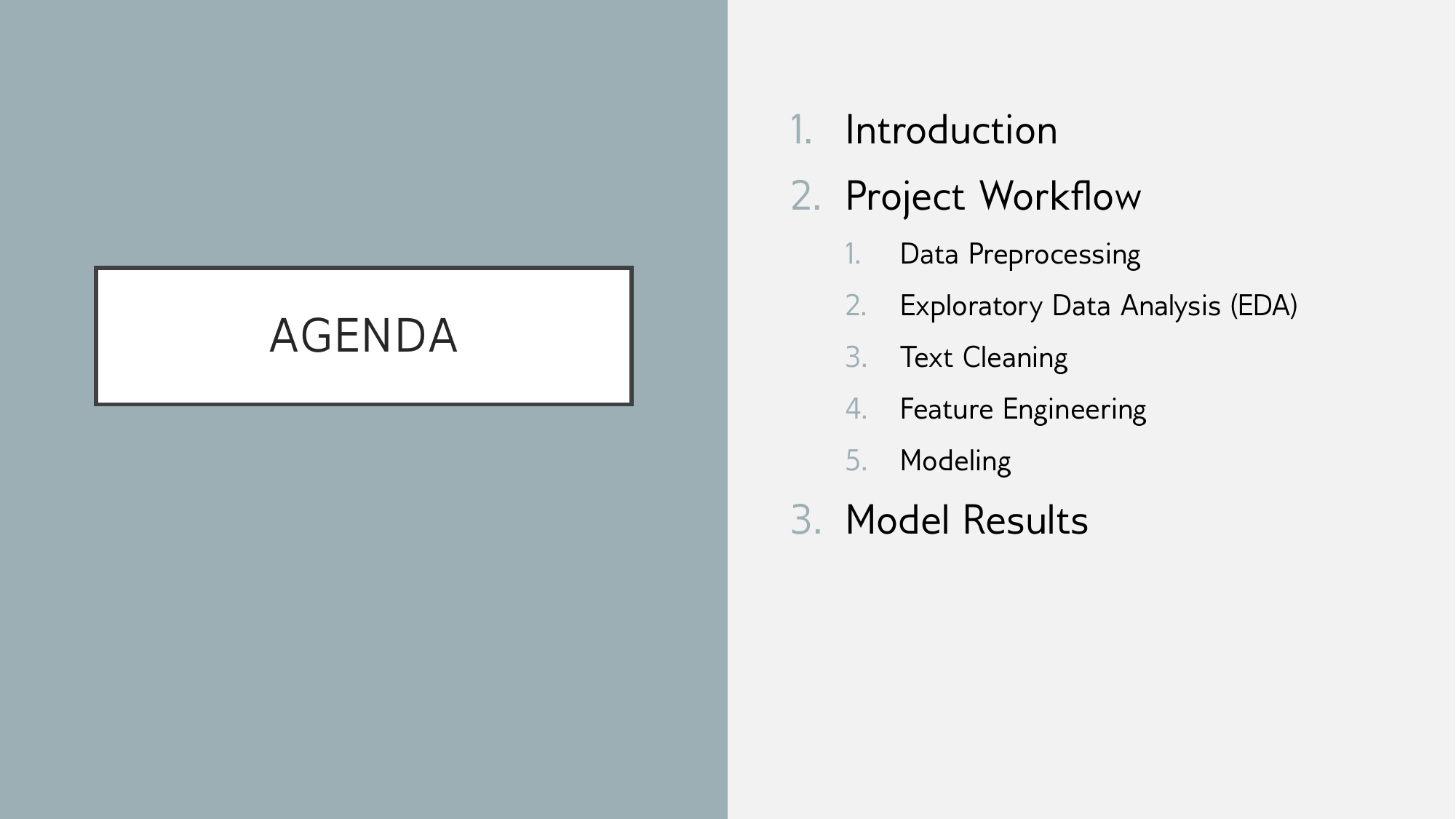

Introduction
Project Workflow
Data Preprocessing
Exploratory Data Analysis (EDA)
Text Cleaning
Feature Engineering
Modeling
Model Results
# agenda